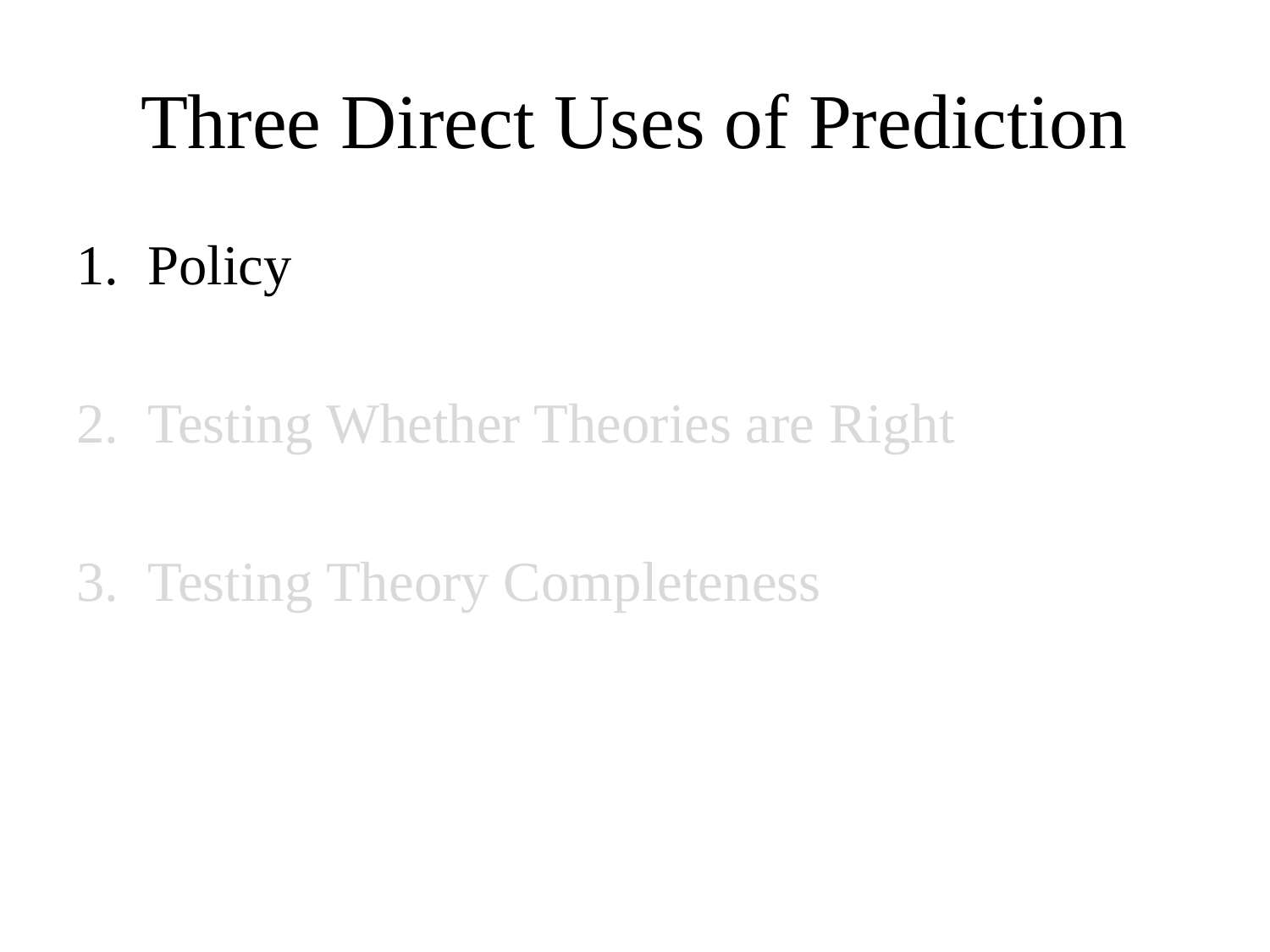

# Three Direct Uses of Prediction
Policy

Testing Whether Theories are Right

Testing Theory Completeness